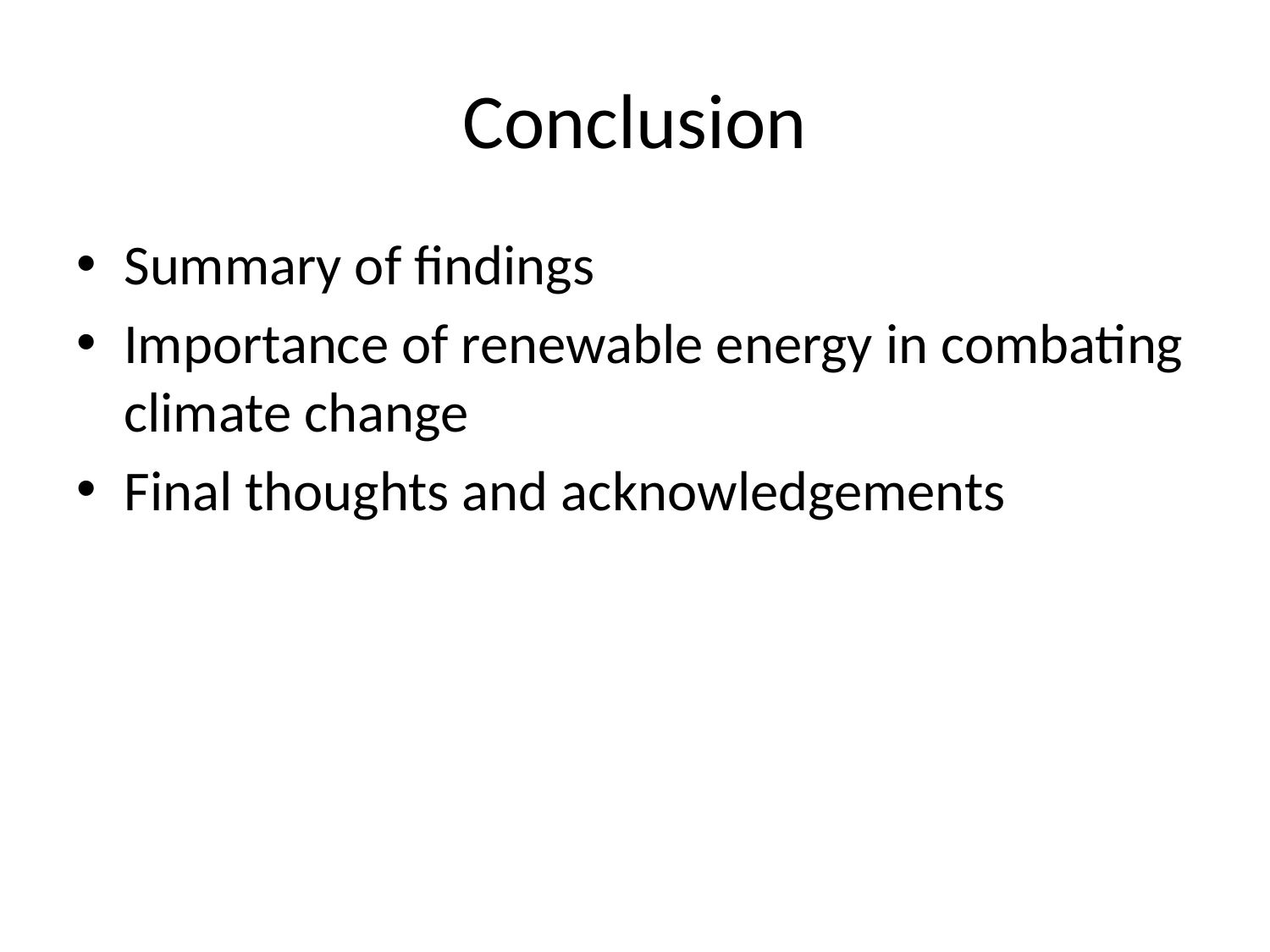

# Conclusion
Summary of findings
Importance of renewable energy in combating climate change
Final thoughts and acknowledgements